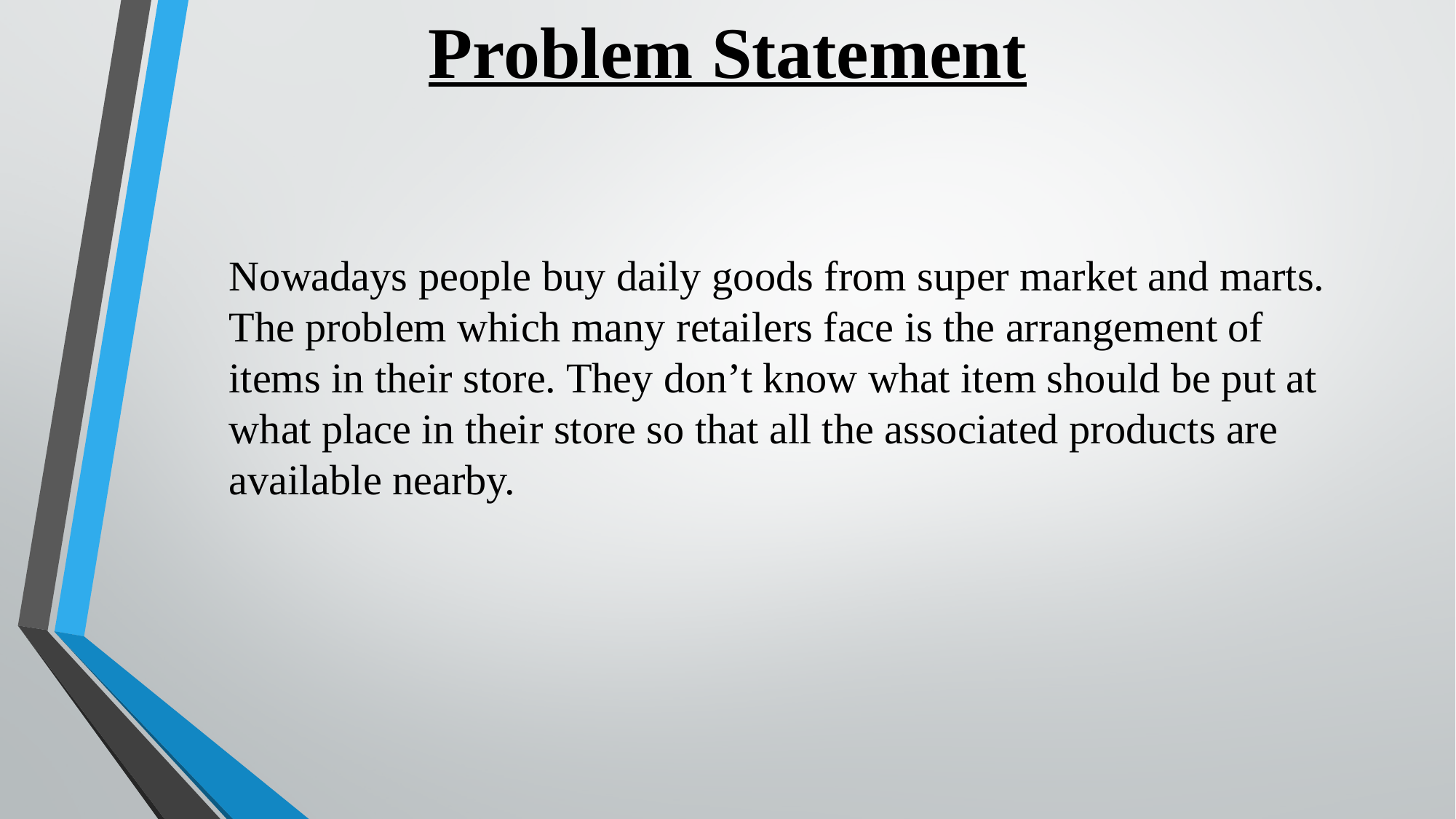

Problem Statement
Nowadays people buy daily goods from super market and marts. The problem which many retailers face is the arrangement of items in their store. They don’t know what item should be put at what place in their store so that all the associated products are available nearby.